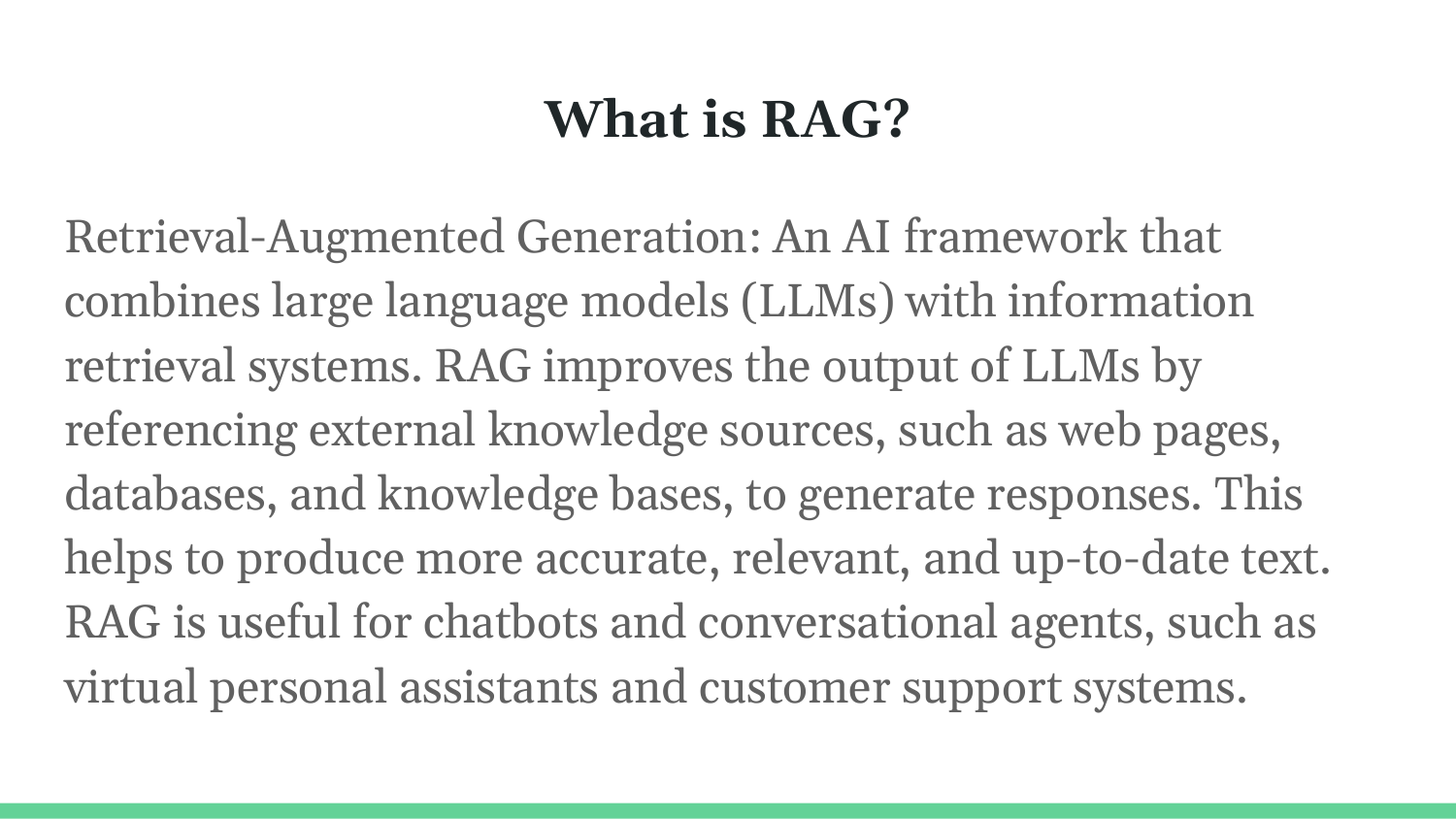

# What is RAG?
Retrieval-Augmented Generation: An AI framework that combines large language models (LLMs) with information retrieval systems. RAG improves the output of LLMs by referencing external knowledge sources, such as web pages, databases, and knowledge bases, to generate responses. This helps to produce more accurate, relevant, and up-to-date text. RAG is useful for chatbots and conversational agents, such as virtual personal assistants and customer support systems.